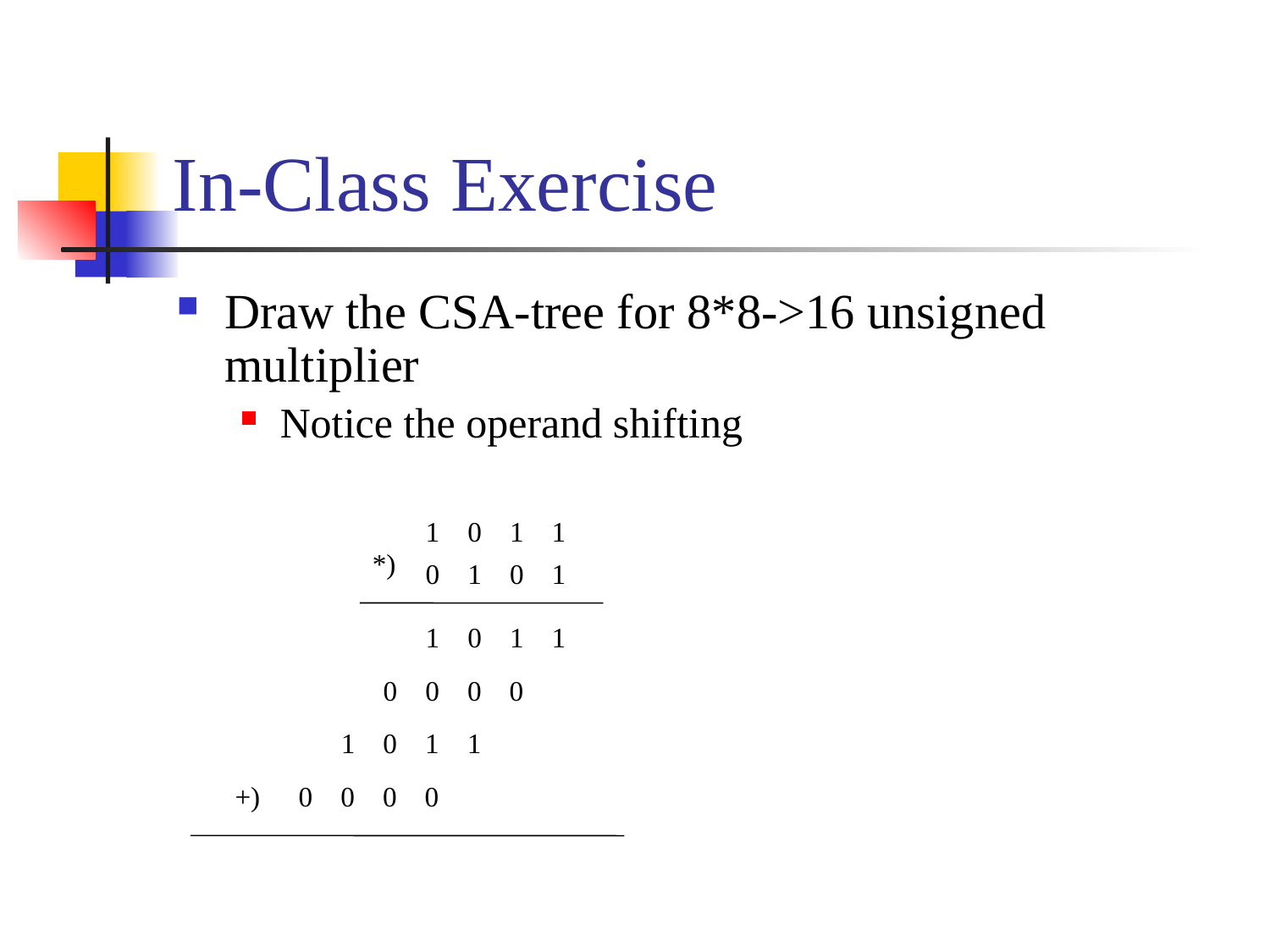

# In-Class Exercise
Draw the CSA-tree for 8*8->16 unsigned multiplier
Notice the operand shifting
1    0    1    1
*)
0    1    0    1

1    0    1    1
0    0    0    0
1    0    1    1
+)
0    0    0    0